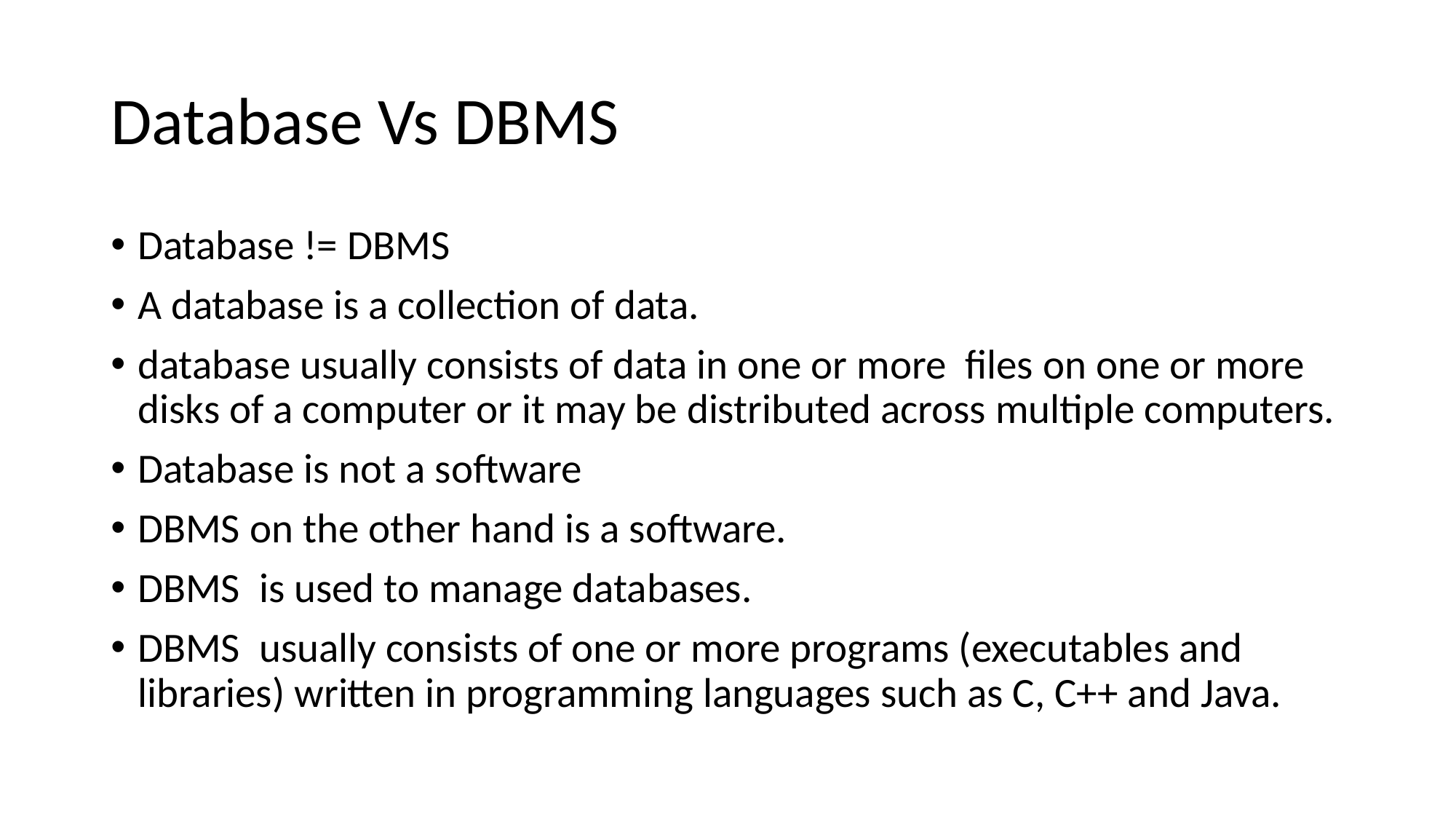

# Database Vs DBMS
Database != DBMS
A database is a collection of data.
database usually consists of data in one or more  files on one or more disks of a computer or it may be distributed across multiple computers.
Database is not a software
DBMS on the other hand is a software.
DBMS  is used to manage databases.
DBMS  usually consists of one or more programs (executables and libraries) written in programming languages such as C, C++ and Java.